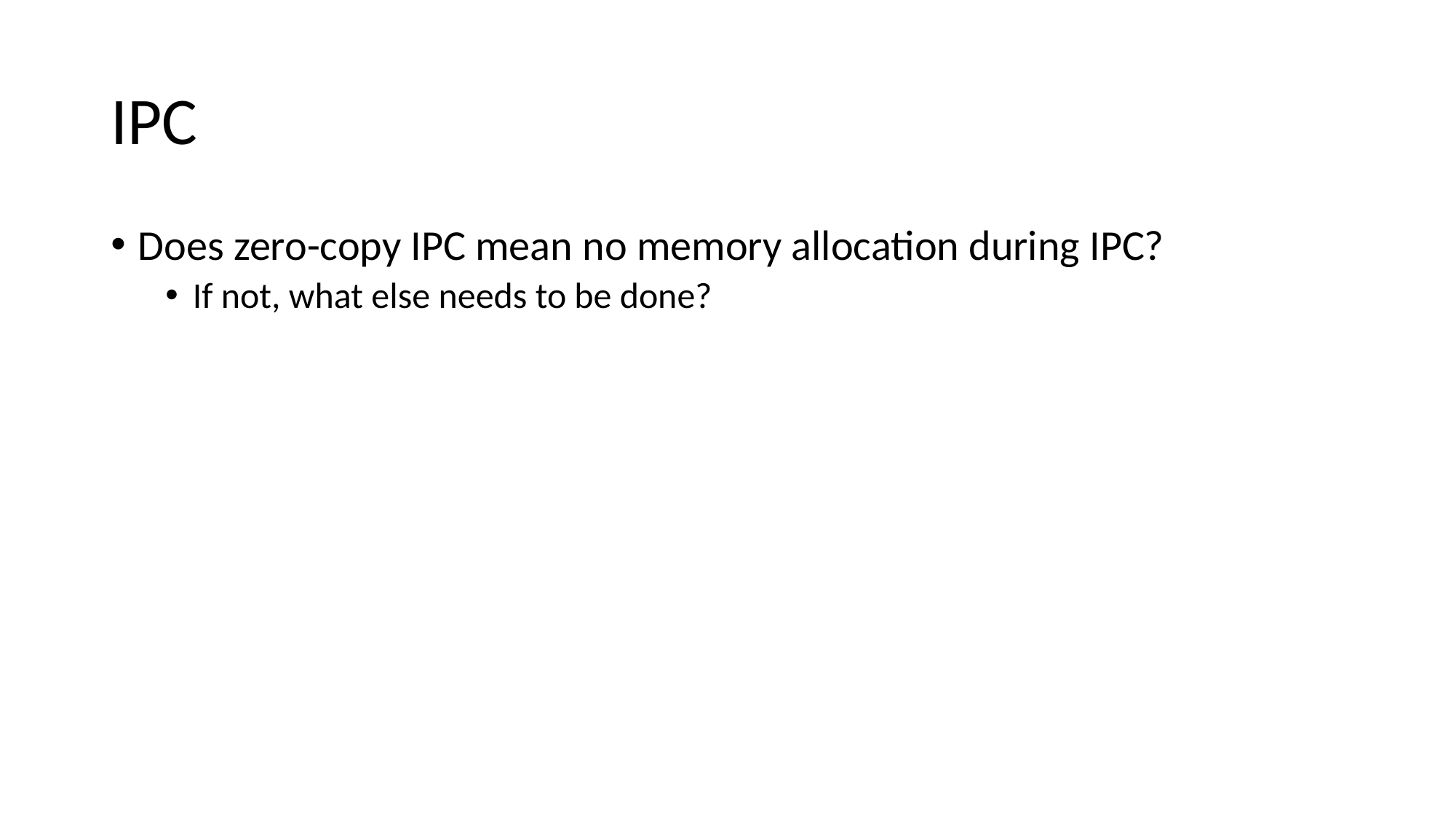

# IPC
Does zero-copy IPC mean no memory allocation during IPC?
If not, what else needs to be done?